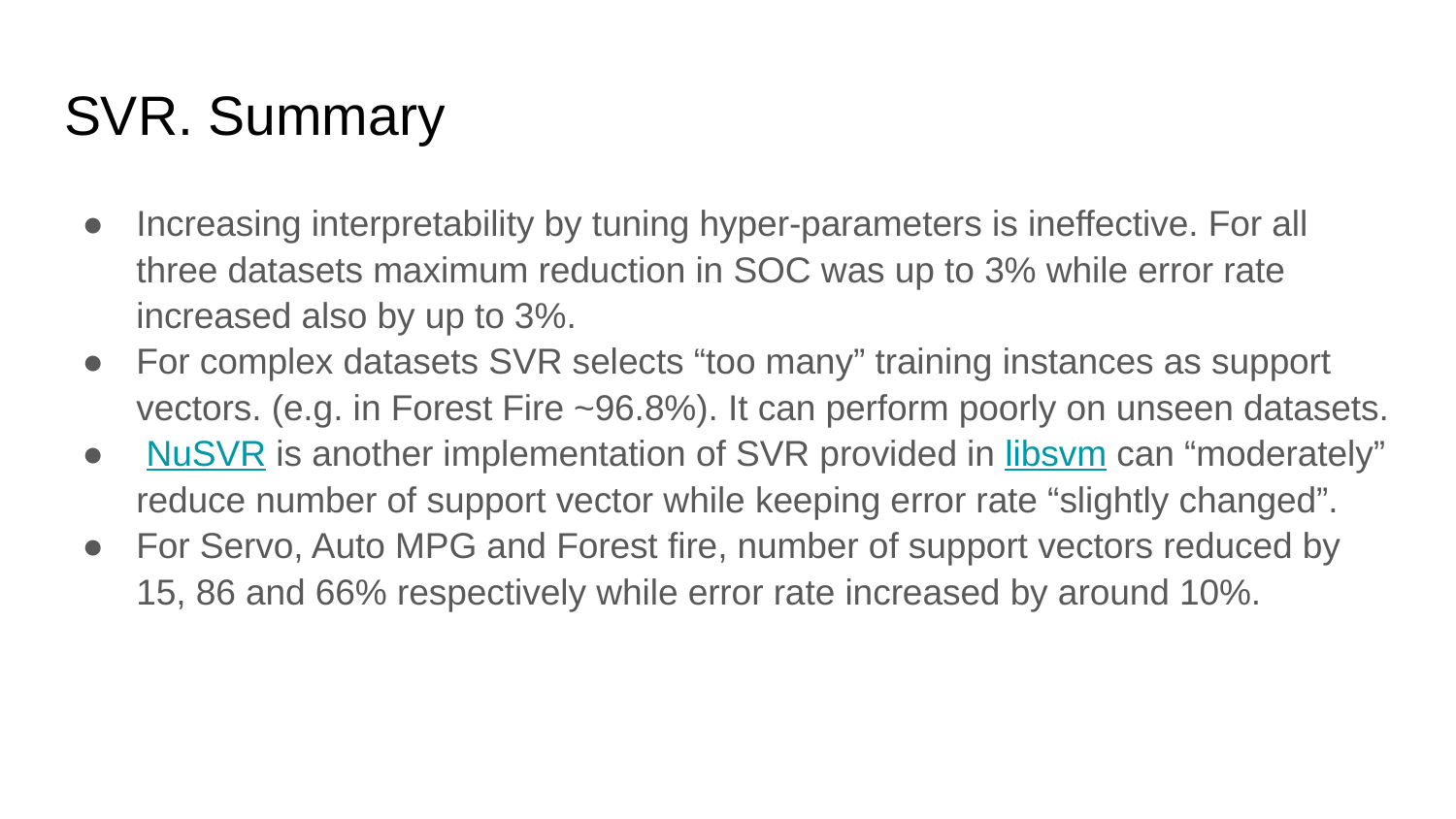

# SVR. Summary
Increasing interpretability by tuning hyper-parameters is ineffective. For all three datasets maximum reduction in SOC was up to 3% while error rate increased also by up to 3%.
For complex datasets SVR selects “too many” training instances as support vectors. (e.g. in Forest Fire ~96.8%). It can perform poorly on unseen datasets.
 NuSVR is another implementation of SVR provided in libsvm can “moderately” reduce number of support vector while keeping error rate “slightly changed”.
For Servo, Auto MPG and Forest fire, number of support vectors reduced by 15, 86 and 66% respectively while error rate increased by around 10%.